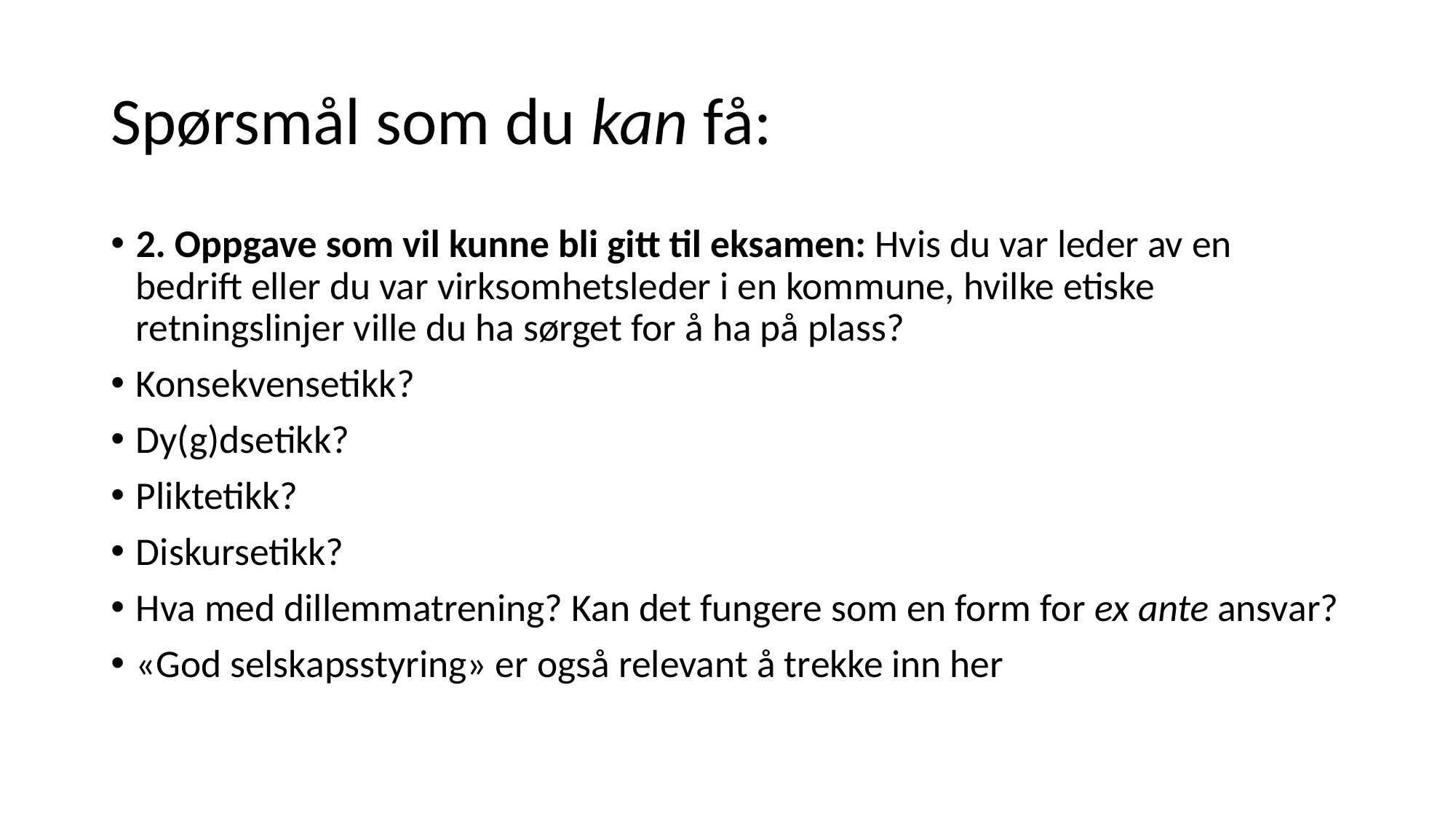

# Spørsmål som du kan få:
2. Oppgave som vil kunne bli gitt til eksamen: Hvis du var leder av en bedrift eller du var virksomhetsleder i en kommune, hvilke etiske retningslinjer ville du ha sørget for å ha på plass?
Konsekvensetikk?
Dy(g)dsetikk?
Pliktetikk?
Diskursetikk?
Hva med dillemmatrening? Kan det fungere som en form for ex ante ansvar?
«God selskapsstyring» er også relevant å trekke inn her